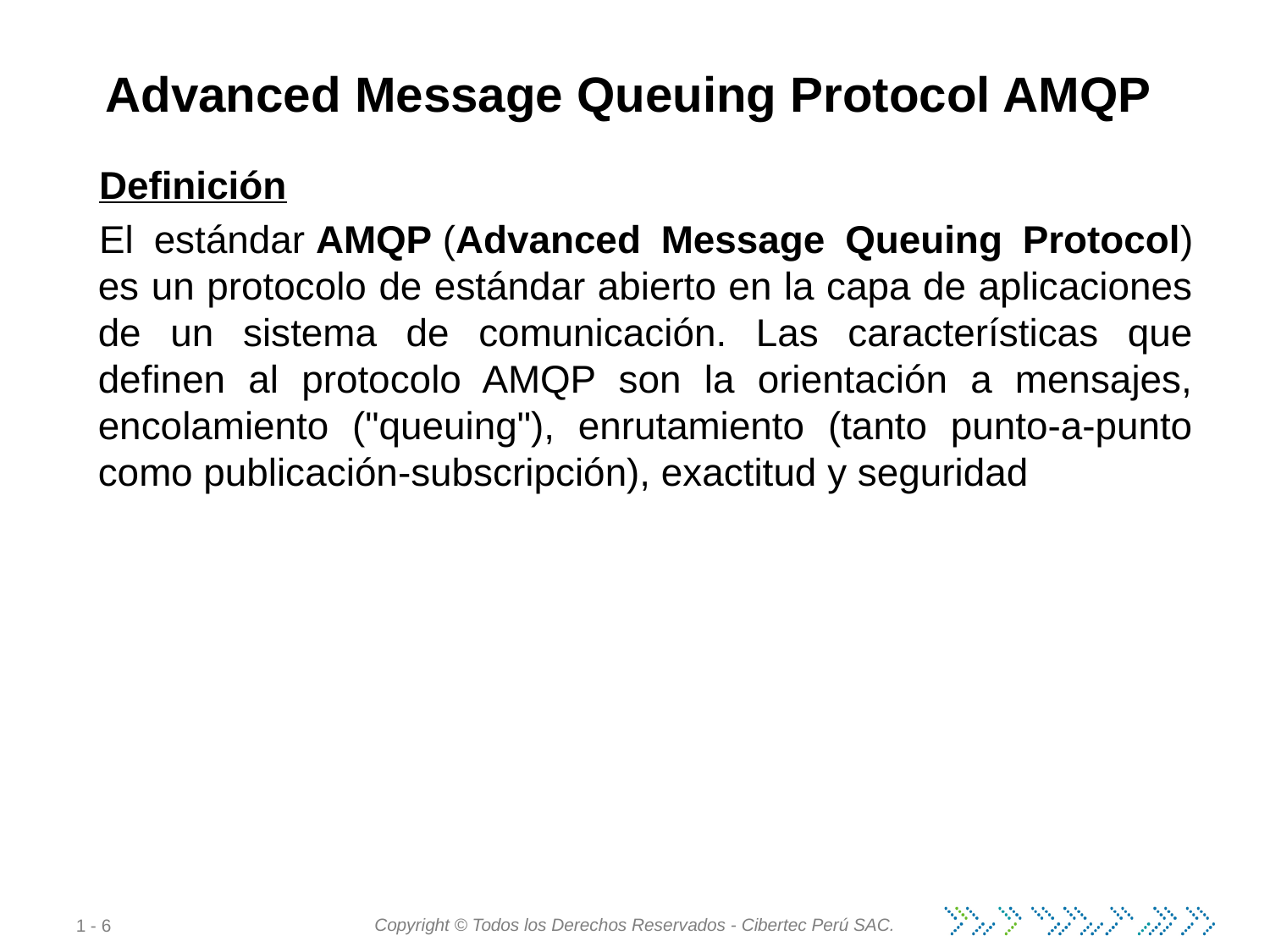

# Advanced Message Queuing Protocol AMQP
Definición
El estándar AMQP (Advanced Message Queuing Protocol) es un protocolo de estándar abierto en la capa de aplicaciones de un sistema de comunicación. Las características que definen al protocolo AMQP son la orientación a mensajes, encolamiento ("queuing"), enrutamiento (tanto punto-a-punto como publicación-subscripción), exactitud y seguridad